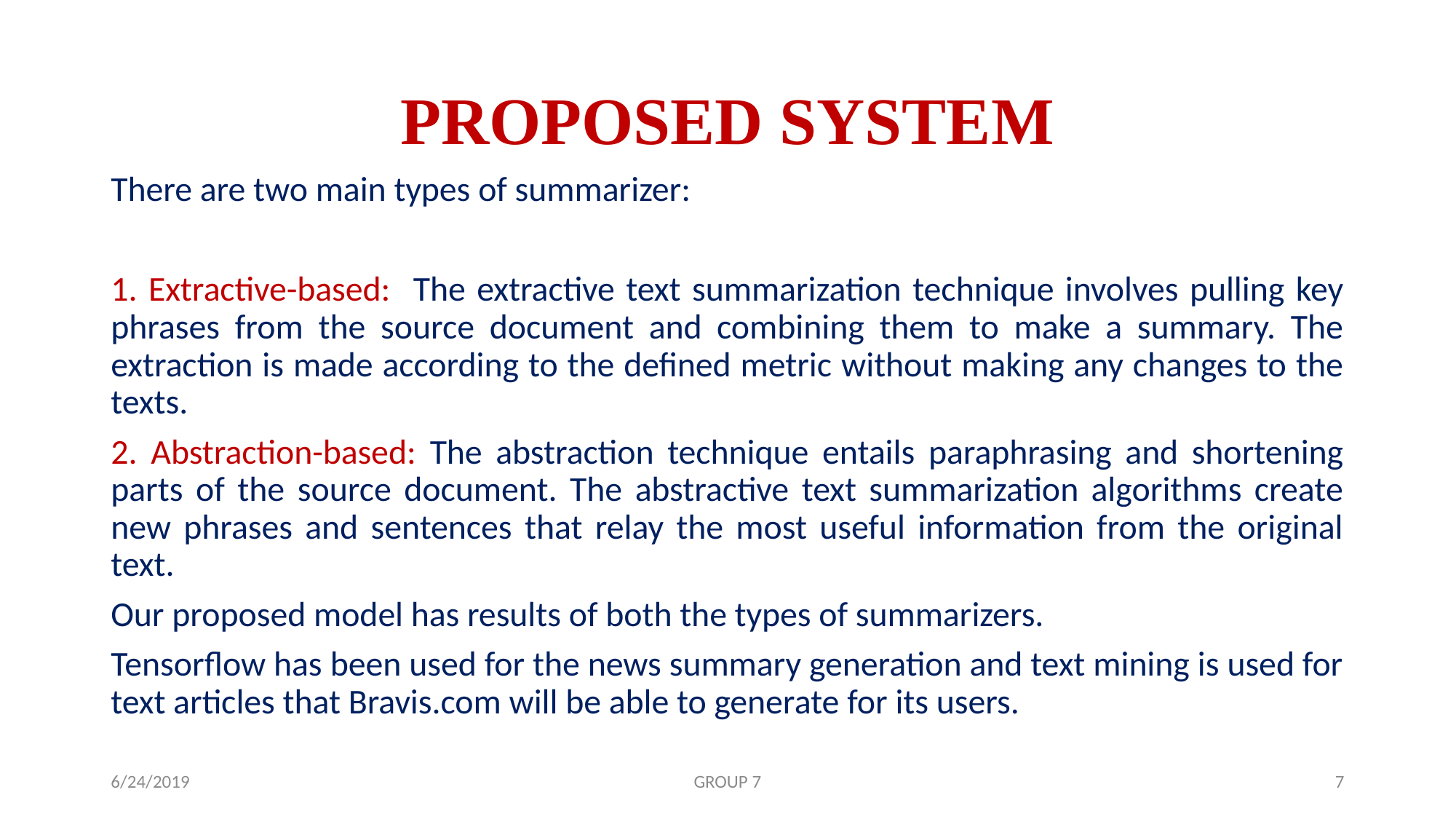

# PROPOSED SYSTEM
There are two main types of summarizer:

1. Extractive-based:  The extractive text summarization technique involves pulling key phrases from the source document and combining them to make a summary. The extraction is made according to the defined metric without making any changes to the texts.
2. Abstraction-based: The abstraction technique entails paraphrasing and shortening parts of the source document. The abstractive text summarization algorithms create new phrases and sentences that relay the most useful information from the original text.
Our proposed model has results of both the types of summarizers.
Tensorflow has been used for the news summary generation and text mining is used for text articles that Bravis.com will be able to generate for its users.

6/24/2019
GROUP 7
7